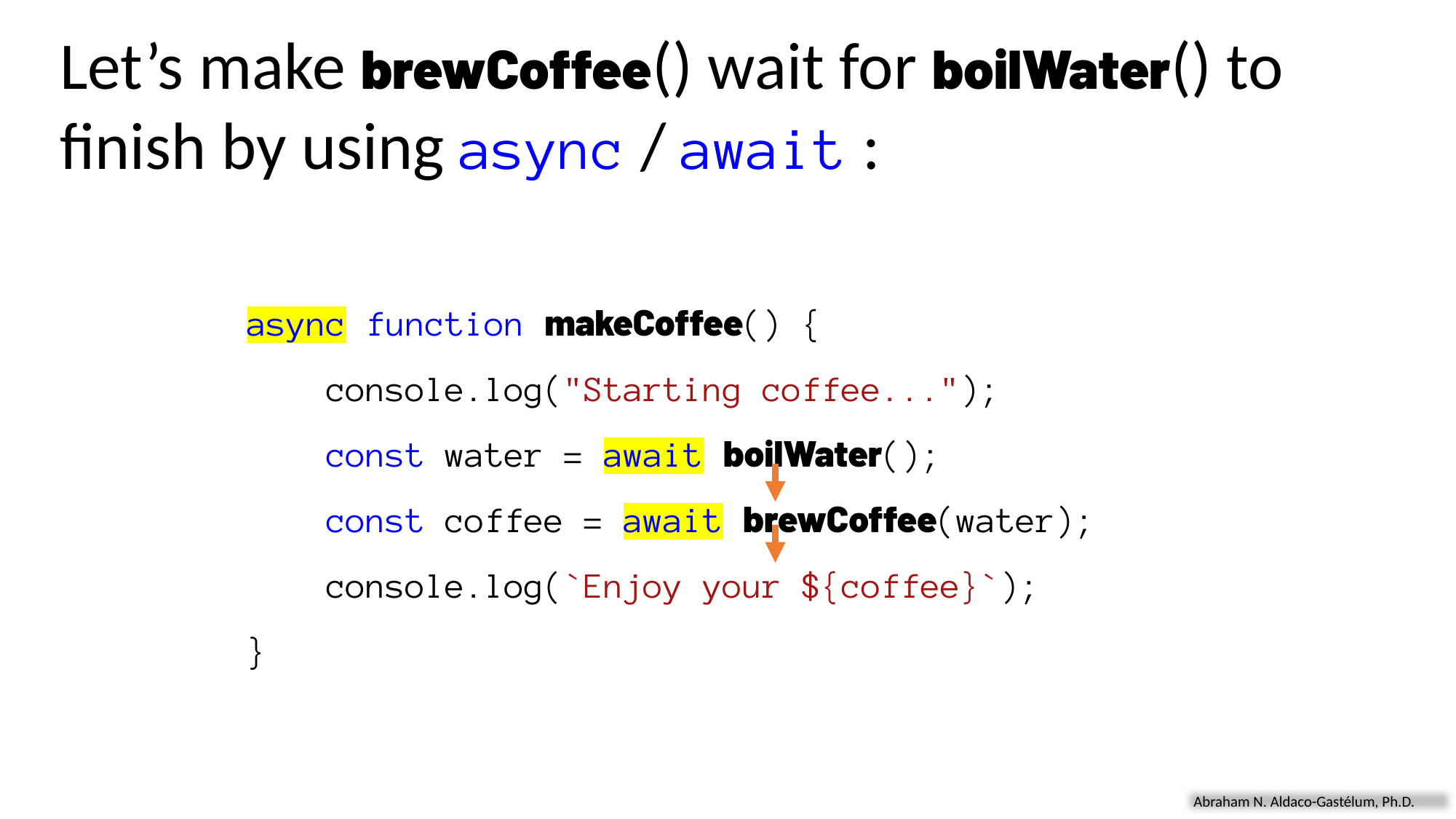

Let’s make brewCoffee() wait for boilWater() to finish by using async / await :
async function makeCoffee() {
    console.log("Starting coffee...");
    const water = await boilWater();
    const coffee = await brewCoffee(water);
    console.log(`Enjoy your ${coffee}`);
}